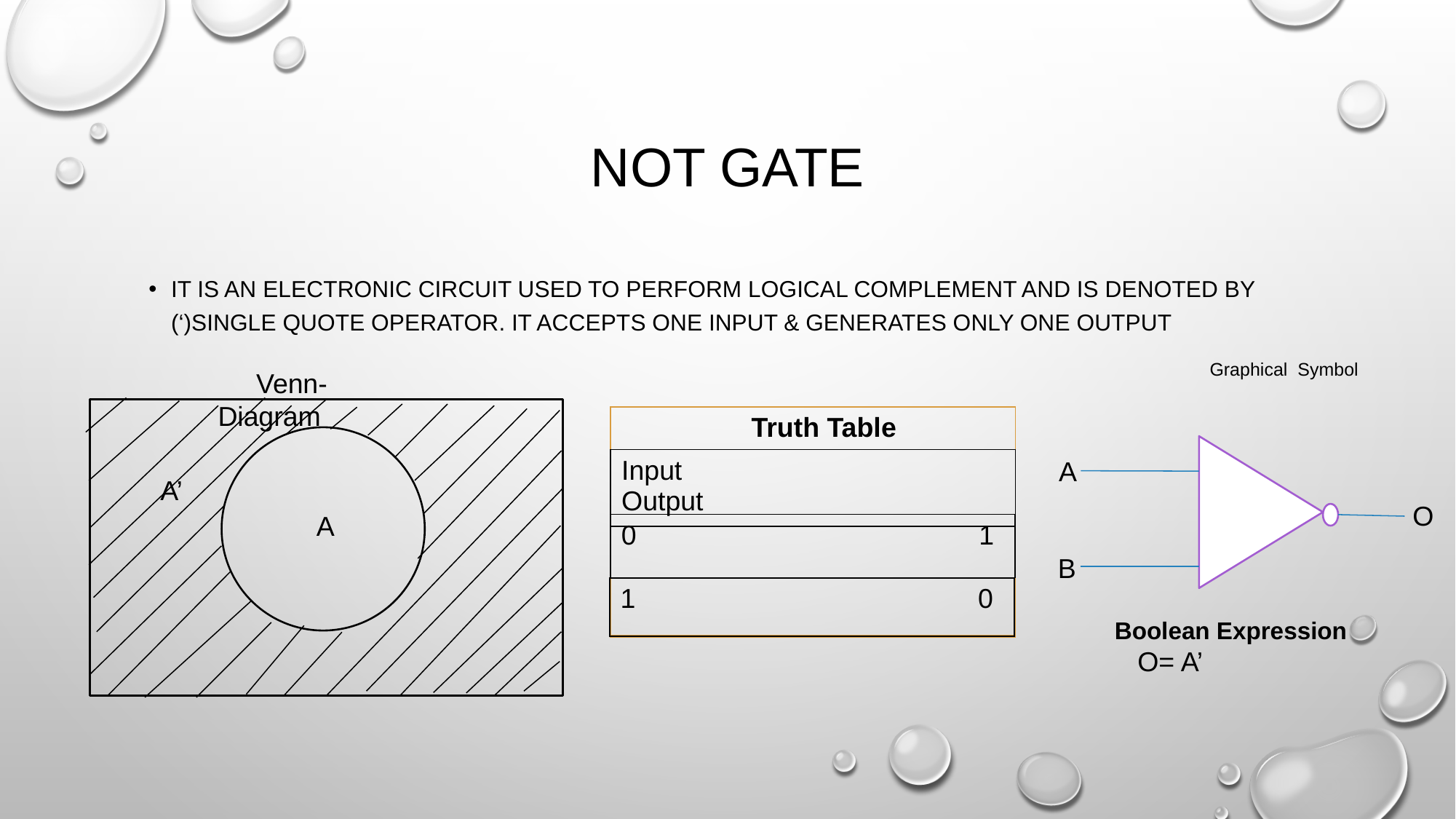

# NOT Gate
It is an electronic circuit used to perform logical complement and is denoted by (‘)Single quote operator. It accepts one input & generates only one output
Graphical  Symbol
     Venn-Diagram

| Truth Table |
| --- |

A
| Input Output |
| --- |

A’
O
A

| 0 1 |
| --- |
B
| 1 0 |
| --- |
Boolean Expression
   O= A’